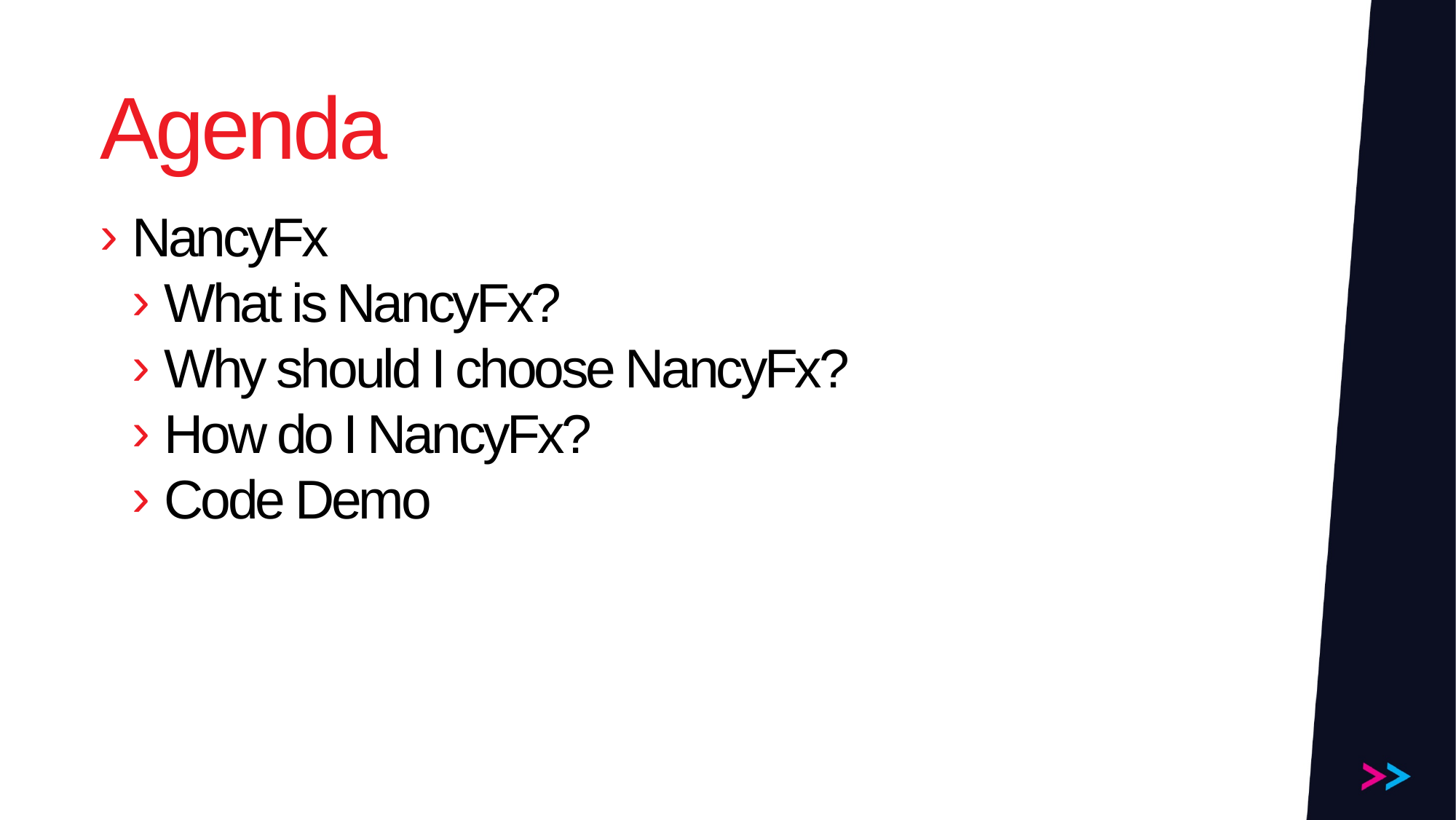

# Agenda
NancyFx
What is NancyFx?
Why should I choose NancyFx?
How do I NancyFx?
Code Demo